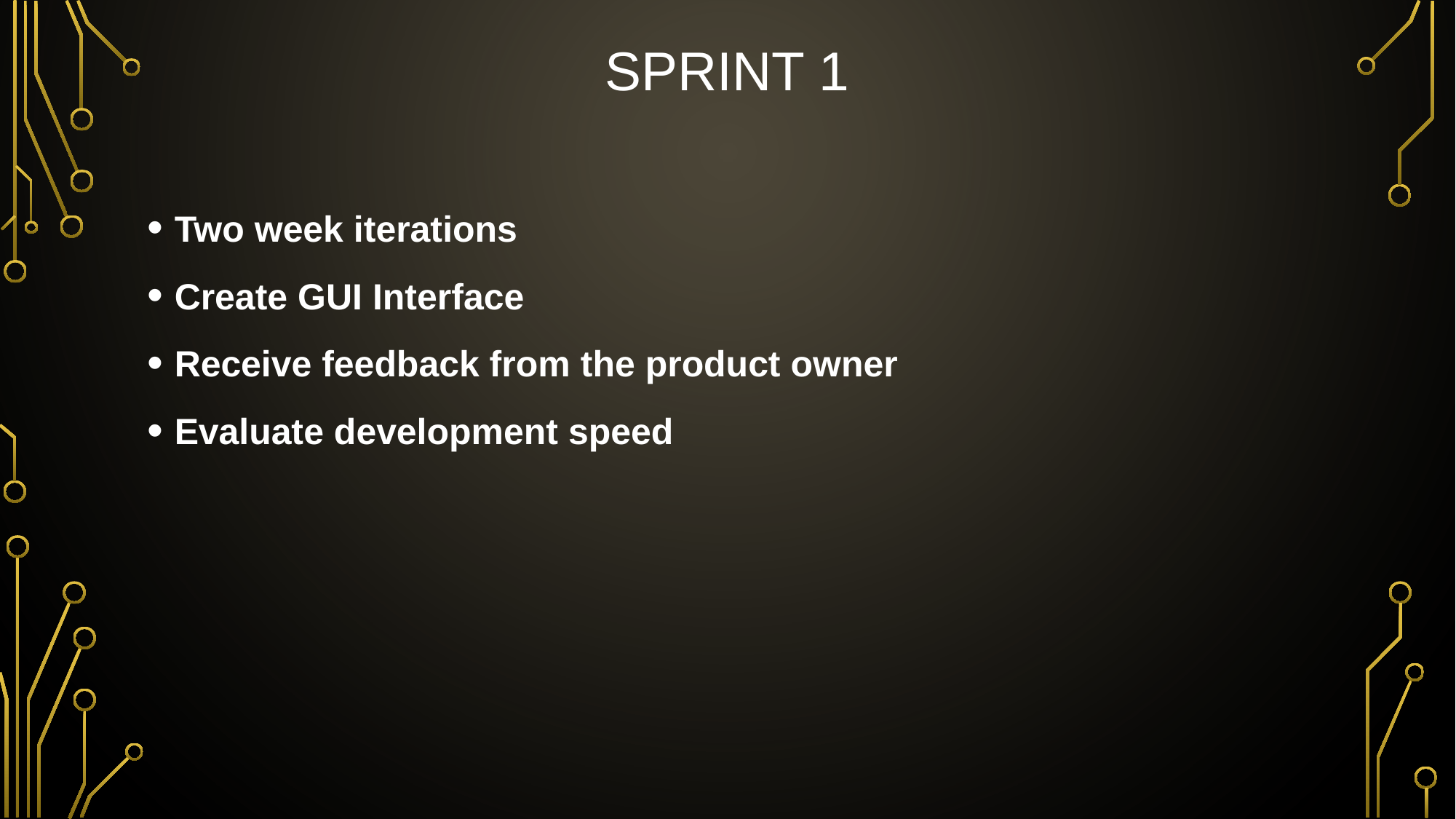

# Sprint 1
Two week iterations
Create GUI Interface
Receive feedback from the product owner
Evaluate development speed